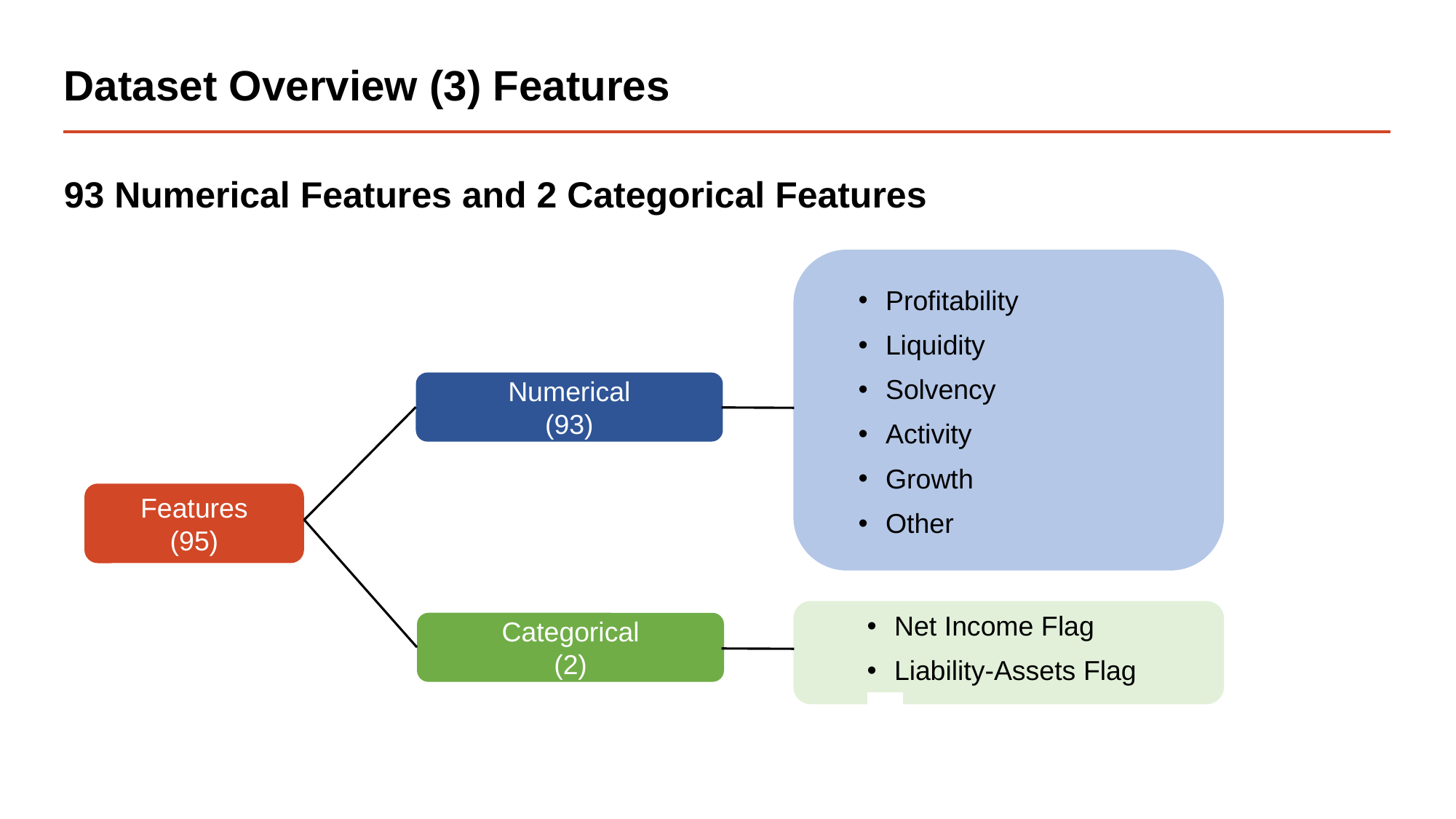

# Dataset Overview (3) Features
93 Numerical Features and 2 Categorical Features

Profitability
Liquidity
Solvency
Activity
Growth
Other
Numerical
(93)
Features
(95)

Net Income Flag
Liability-Assets Flag

Categorical
(2)